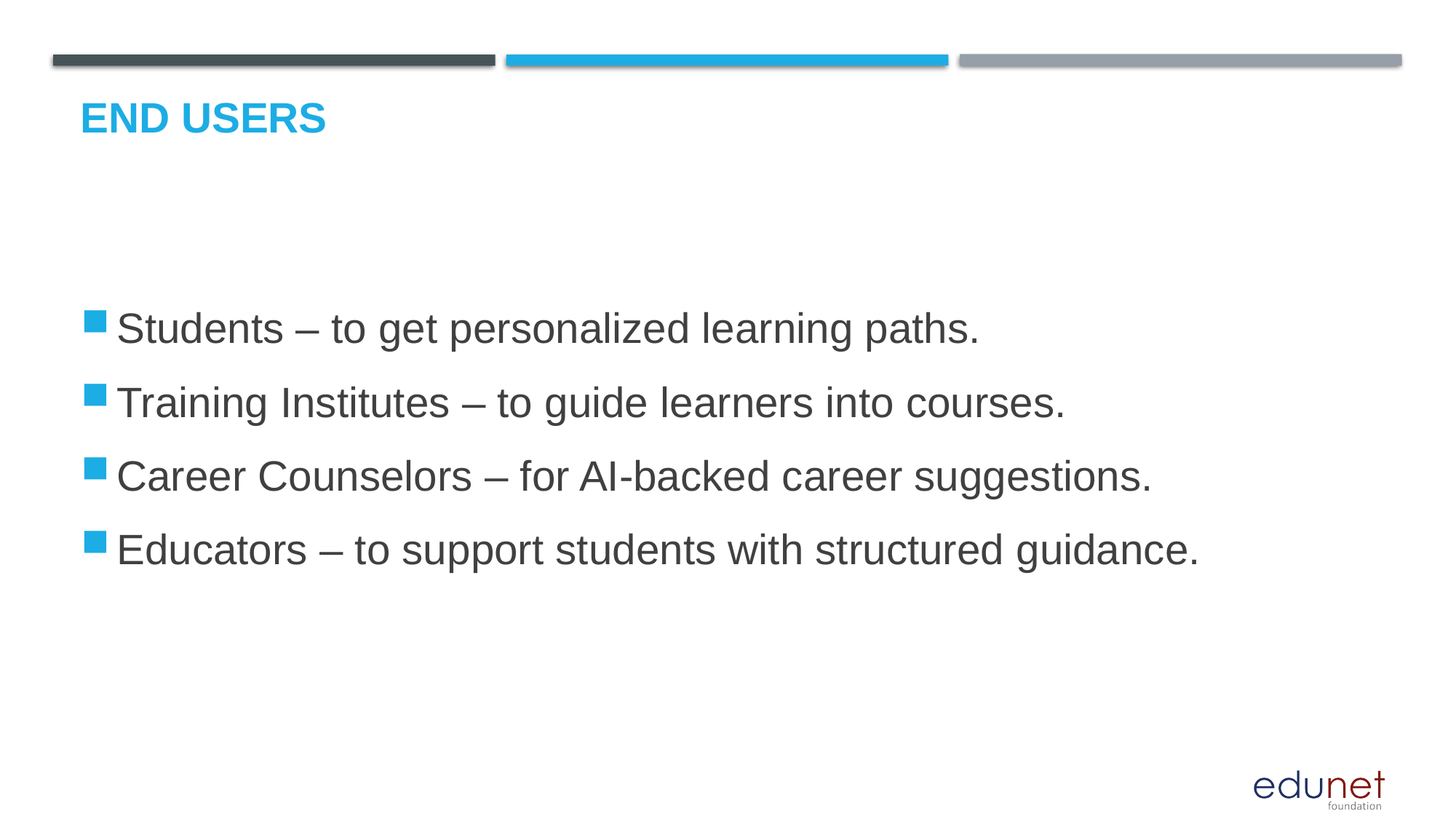

# End users
Students – to get personalized learning paths.
Training Institutes – to guide learners into courses.
Career Counselors – for AI-backed career suggestions.
Educators – to support students with structured guidance.